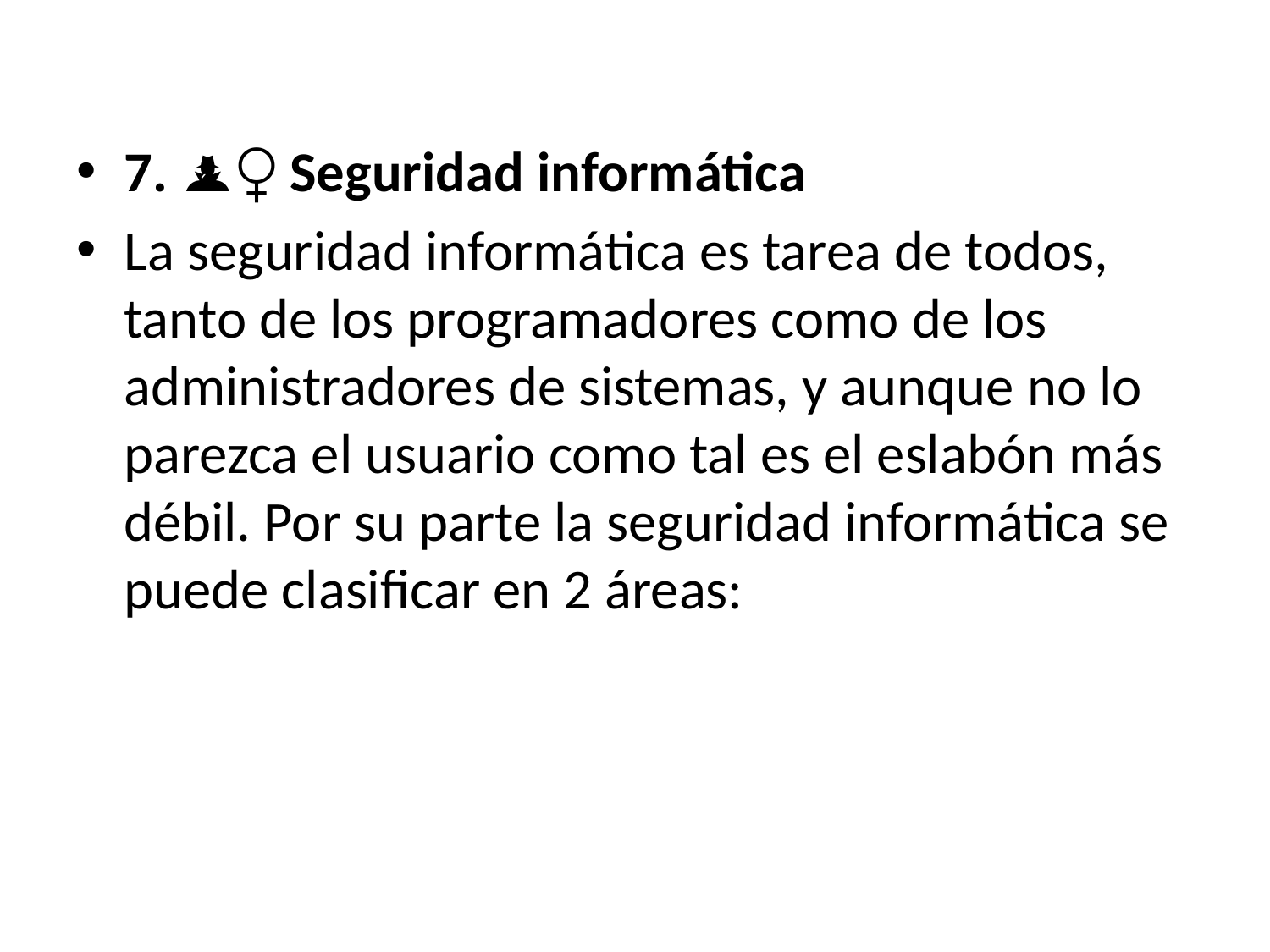

7. 🕵️‍♀️ Seguridad informática
La seguridad informática es tarea de todos, tanto de los programadores como de los administradores de sistemas, y aunque no lo parezca el usuario como tal es el eslabón más débil. Por su parte la seguridad informática se puede clasificar en 2 áreas: